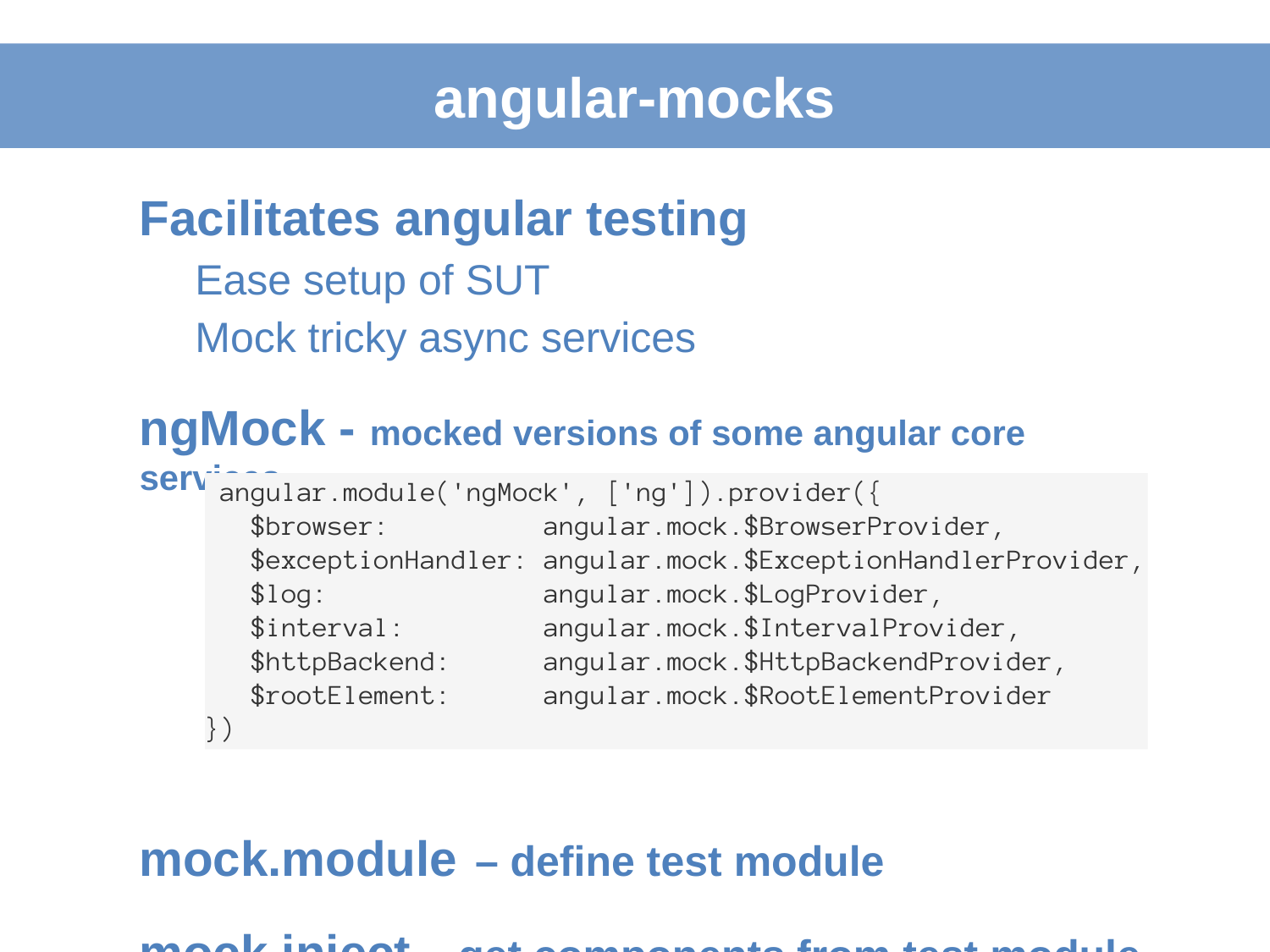

# angular-mocks
Facilitates angular testing
Ease setup of SUT
Mock tricky async services
ngMock - mocked versions of some angular core services

mock.module – define test module
mock.inject – get components from test module

 angular.module('ngMock', ['ng']).provider({
   $browser:          angular.mock.$BrowserProvider,
   $exceptionHandler: angular.mock.$ExceptionHandlerProvider,
   $log:              angular.mock.$LogProvider,
   $interval:         angular.mock.$IntervalProvider,
   $httpBackend:      angular.mock.$HttpBackendProvider,
   $rootElement:      angular.mock.$RootElementProvider
})